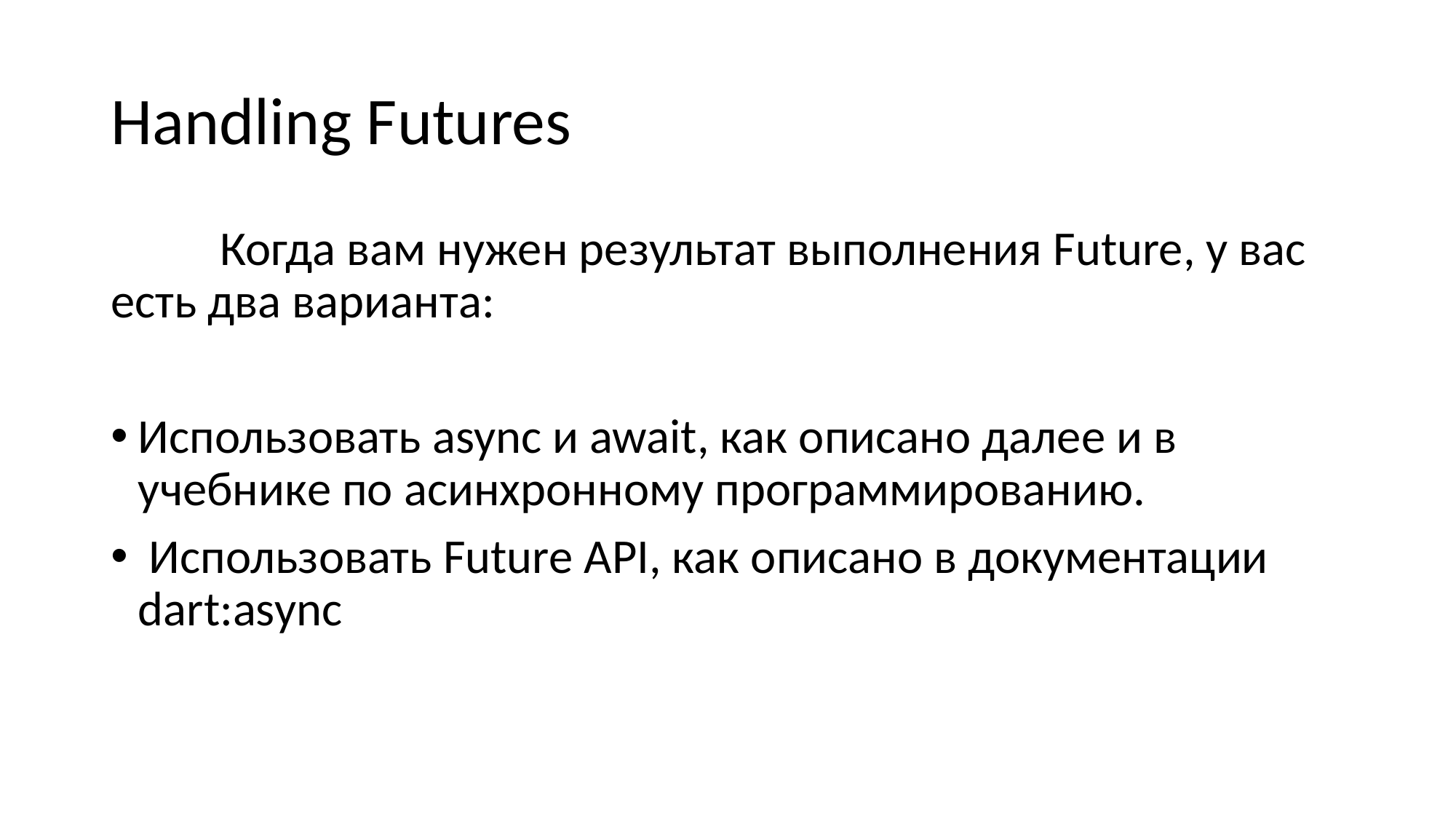

# Handling Futures
	Когда вам нужен результат выполнения Future, у вас есть два варианта:

Использовать async и await, как описано далее и в учебнике по асинхронному программированию.
 Использовать Future API, как описано в документации dart:async